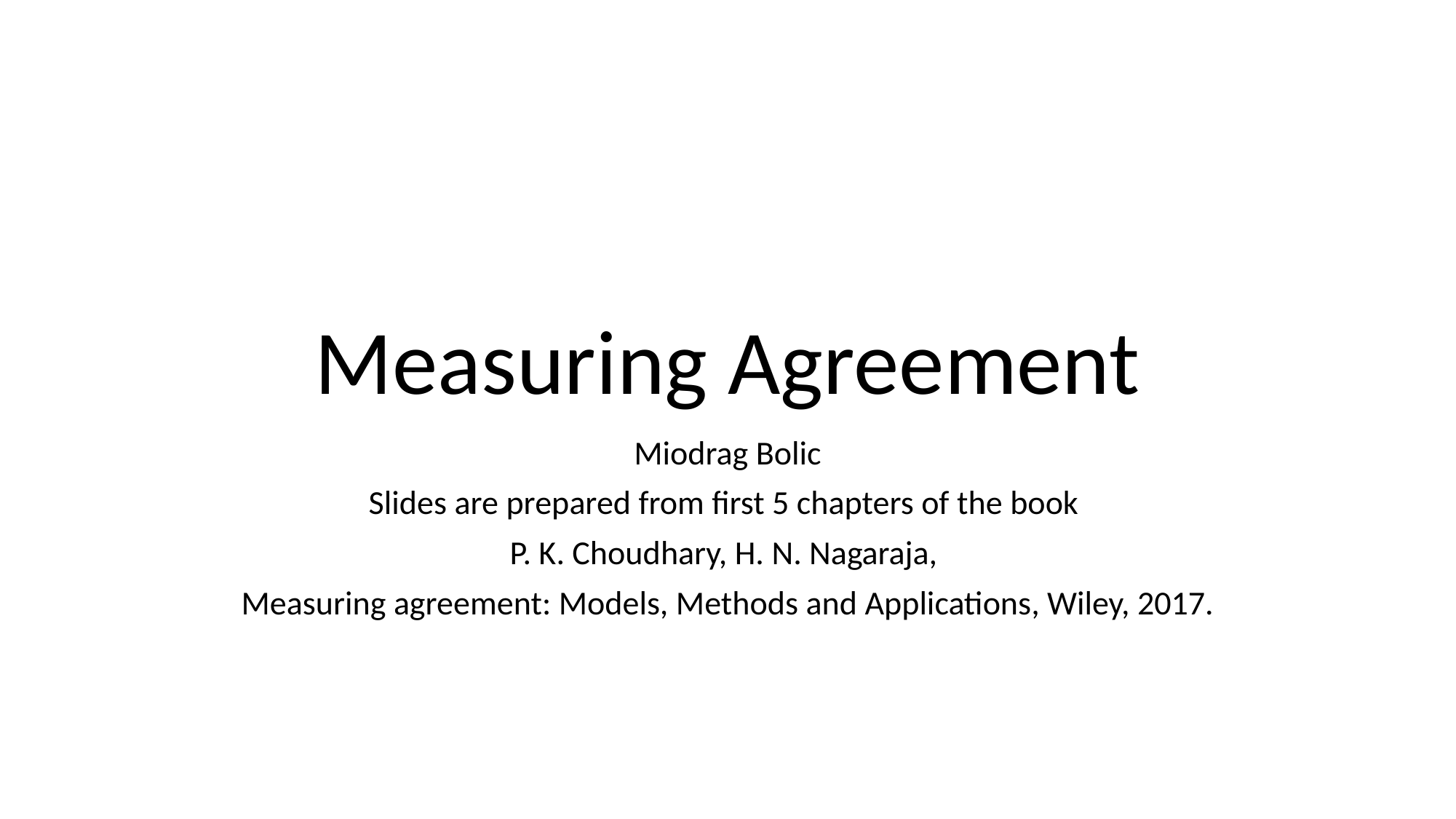

# Measuring Agreement
Miodrag Bolic
Slides are prepared from first 5 chapters of the book
P. K. Choudhary, H. N. Nagaraja,
Measuring agreement: Models, Methods and Applications, Wiley, 2017.